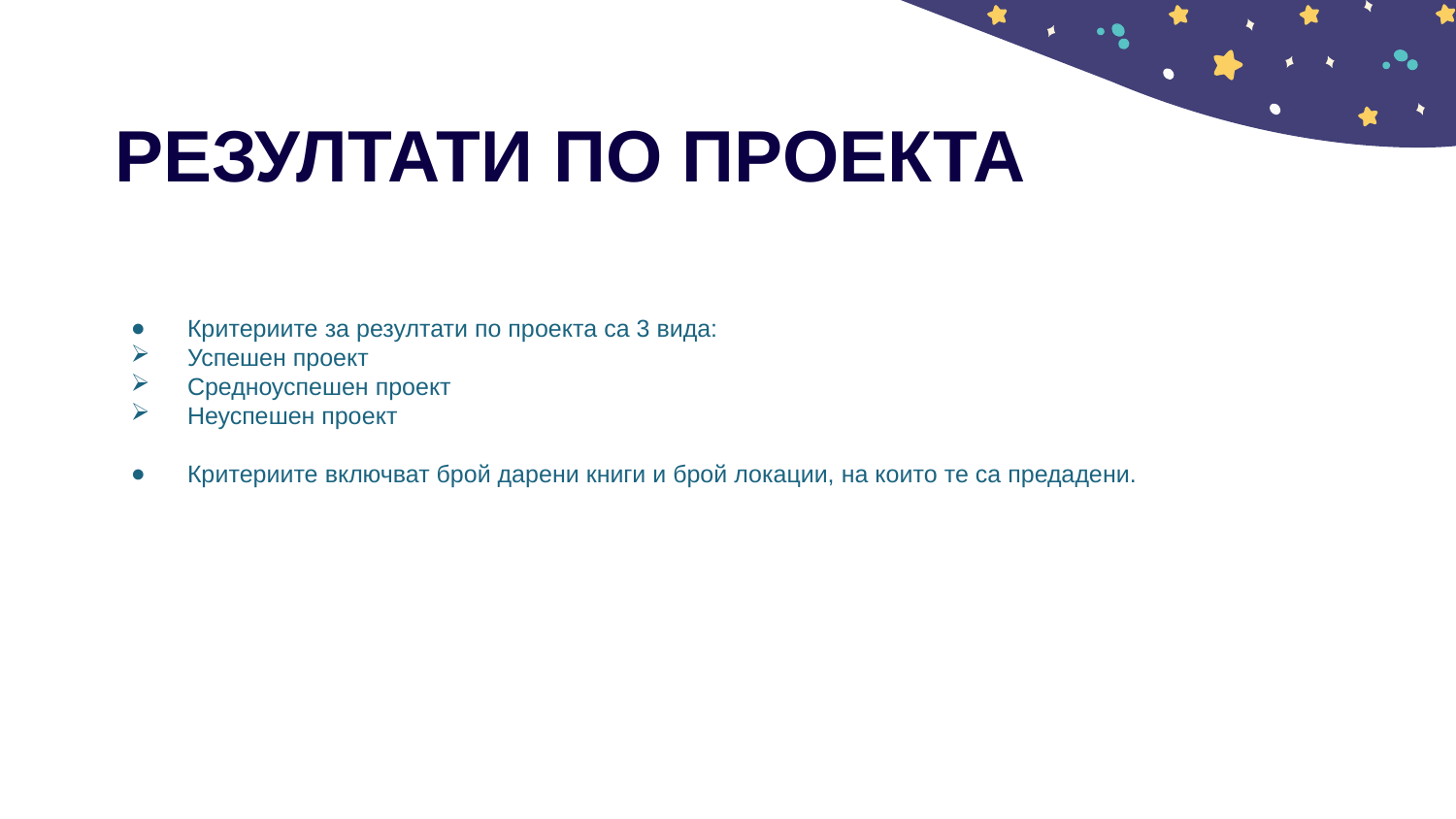

# РЕЗУЛТАТИ ПО ПРОЕКТА
Критериите за резултати по проекта са 3 вида:
Успешен проект
Средноуспешен проект
Неуспешен проект

Критериите включват брой дарени книги и брой локации, на които те са предадени.